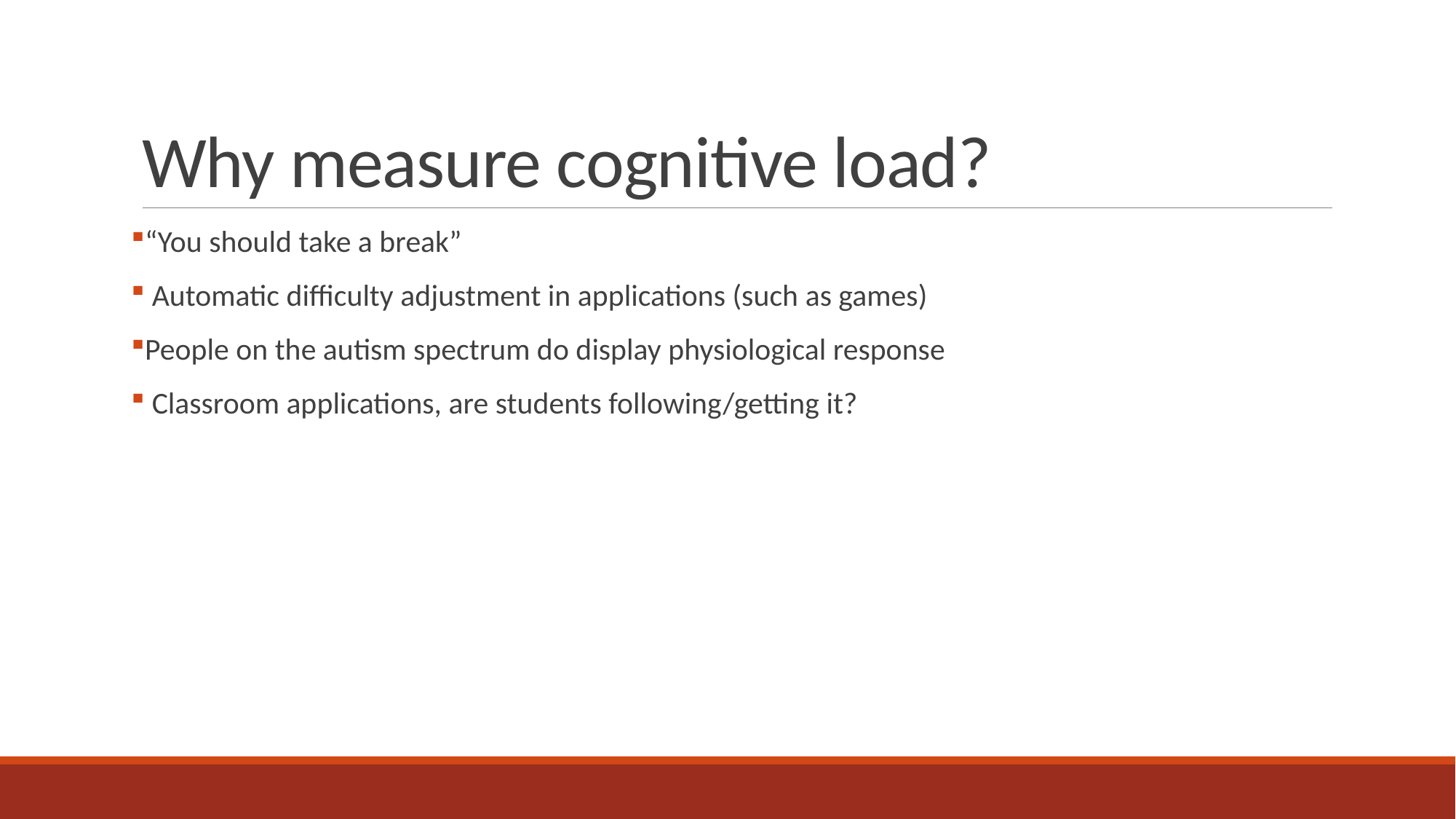

# Why measure cognitive load?
“You should take a break”
 Automatic difficulty adjustment in applications (such as games)
People on the autism spectrum do display physiological response
 Classroom applications, are students following/getting it?